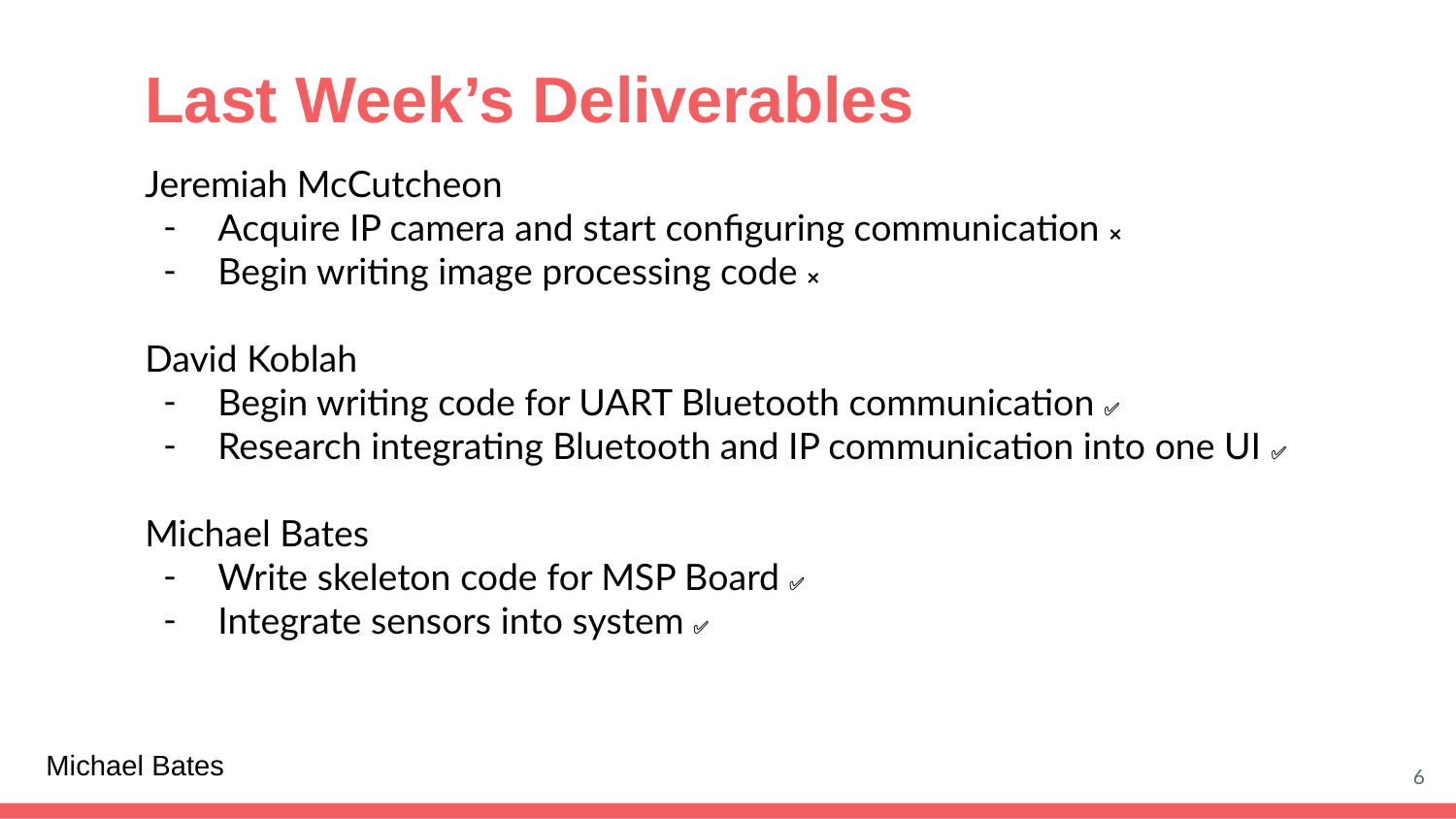

# Last Week’s Deliverables
Jeremiah McCutcheon
Acquire IP camera and start configuring communication ❌
Begin writing image processing code ❌

David Koblah
Begin writing code for UART Bluetooth communication ✅
Research integrating Bluetooth and IP communication into one UI ✅

Michael Bates
Write skeleton code for MSP Board ✅
Integrate sensors into system ✅

Michael Bates
6